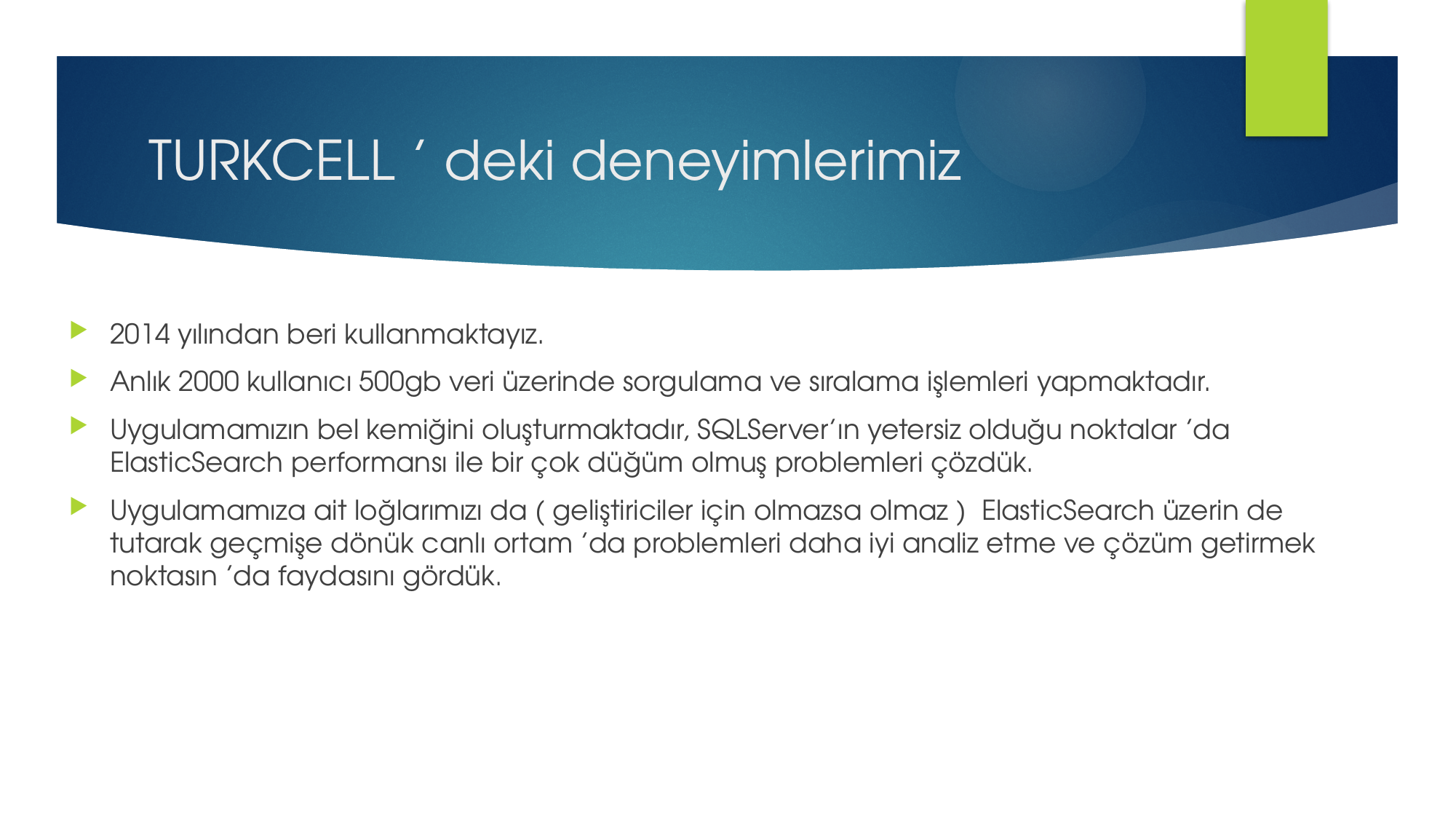

# TURKCELL ’ deki deneyimlerimiz
2014 yılından beri kullanmaktayız.
Anlık 2000 kullanıcı 500gb veri üzerinde sorgulama ve sıralama işlemleri yapmaktadır.
Uygulamamızın bel kemiğini oluşturmaktadır, SQLServer’ın yetersiz olduğu noktalar ’da ElasticSearch performansı ile bir çok düğüm olmuş problemleri çözdük.
Uygulamamıza ait loğlarımızı da ( geliştiriciler için olmazsa olmaz )  ElasticSearch üzerin de tutarak geçmişe dönük canlı ortam ’da problemleri daha iyi analiz etme ve çözüm getirmek noktasın ’da faydasını gördük.